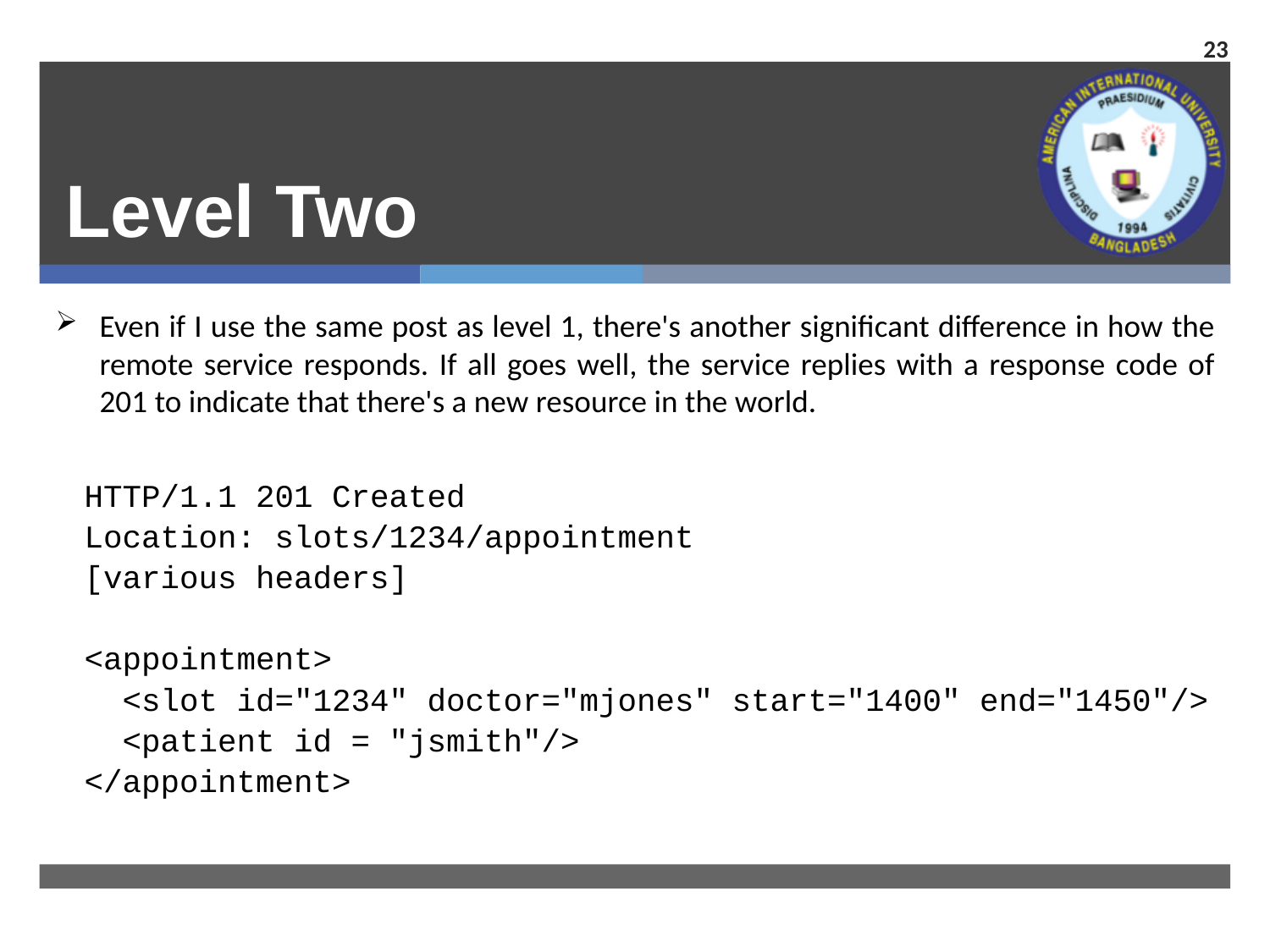

23
# Level Two
Even if I use the same post as level 1, there's another significant difference in how the remote service responds. If all goes well, the service replies with a response code of 201 to indicate that there's a new resource in the world.
HTTP/1.1 201 Created
Location: slots/1234/appointment
[various headers]

<appointment>
  <slot id="1234" doctor="mjones" start="1400" end="1450"/>
  <patient id = "jsmith"/>
</appointment>